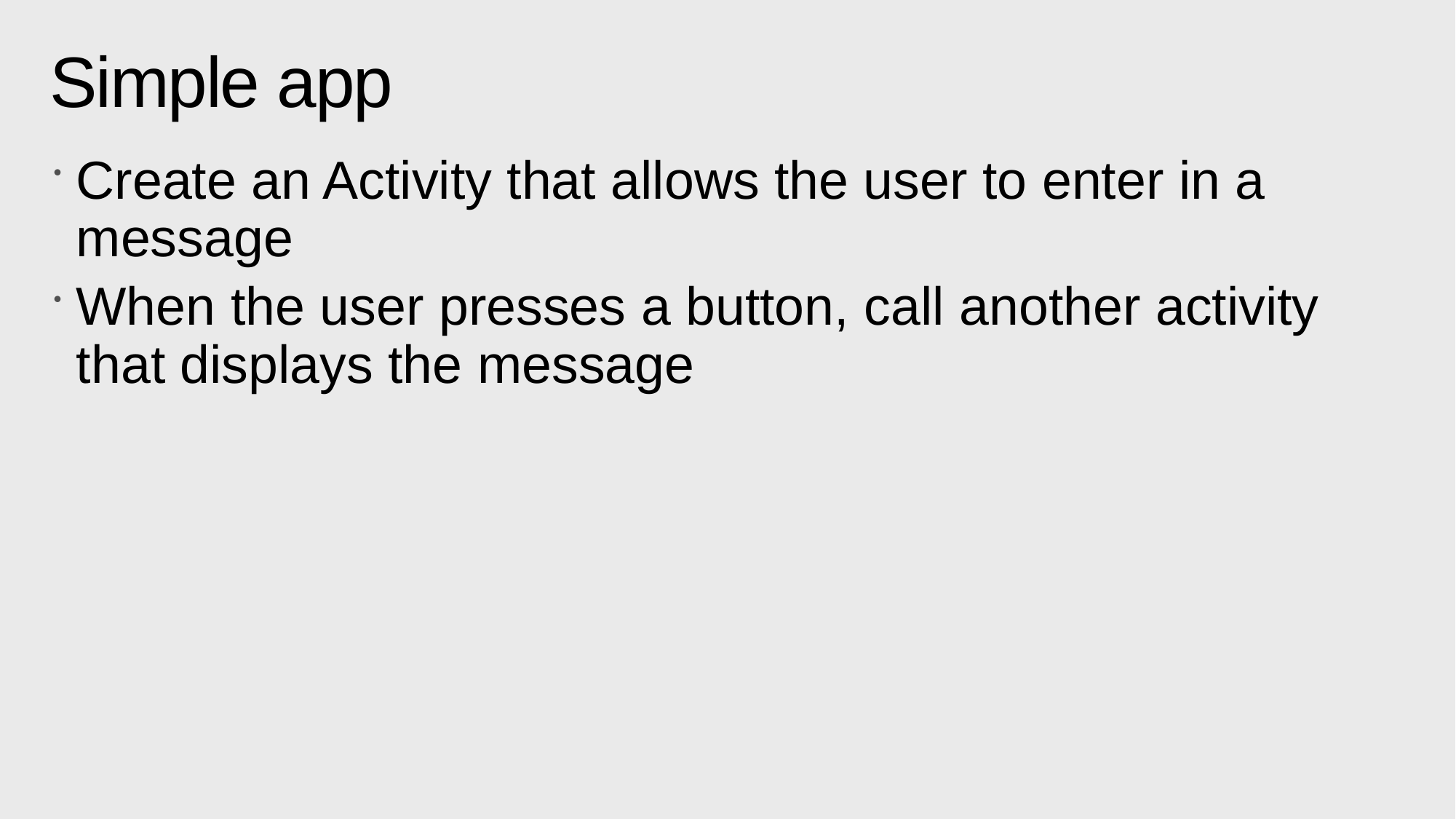

# Simple app
Create an Activity that allows the user to enter in a message
When the user presses a button, call another activity that displays the message